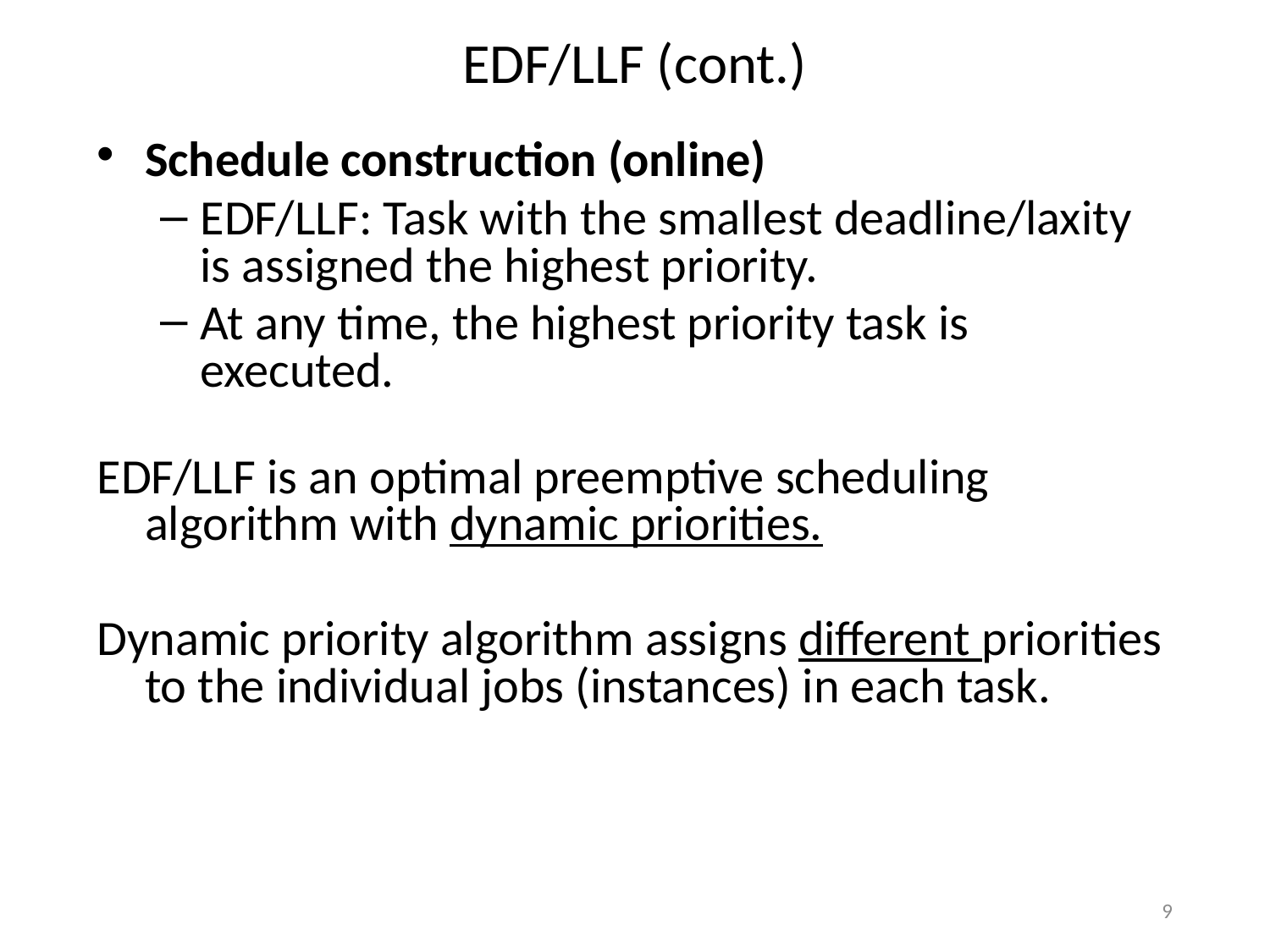

EDF/LLF (cont.)
Schedule construction (online)
EDF/LLF: Task with the smallest deadline/laxity is assigned the highest priority.
At any time, the highest priority task is executed.

EDF/LLF is an optimal preemptive scheduling algorithm with dynamic priorities.

Dynamic priority algorithm assigns different priorities to the individual jobs (instances) in each task.
9